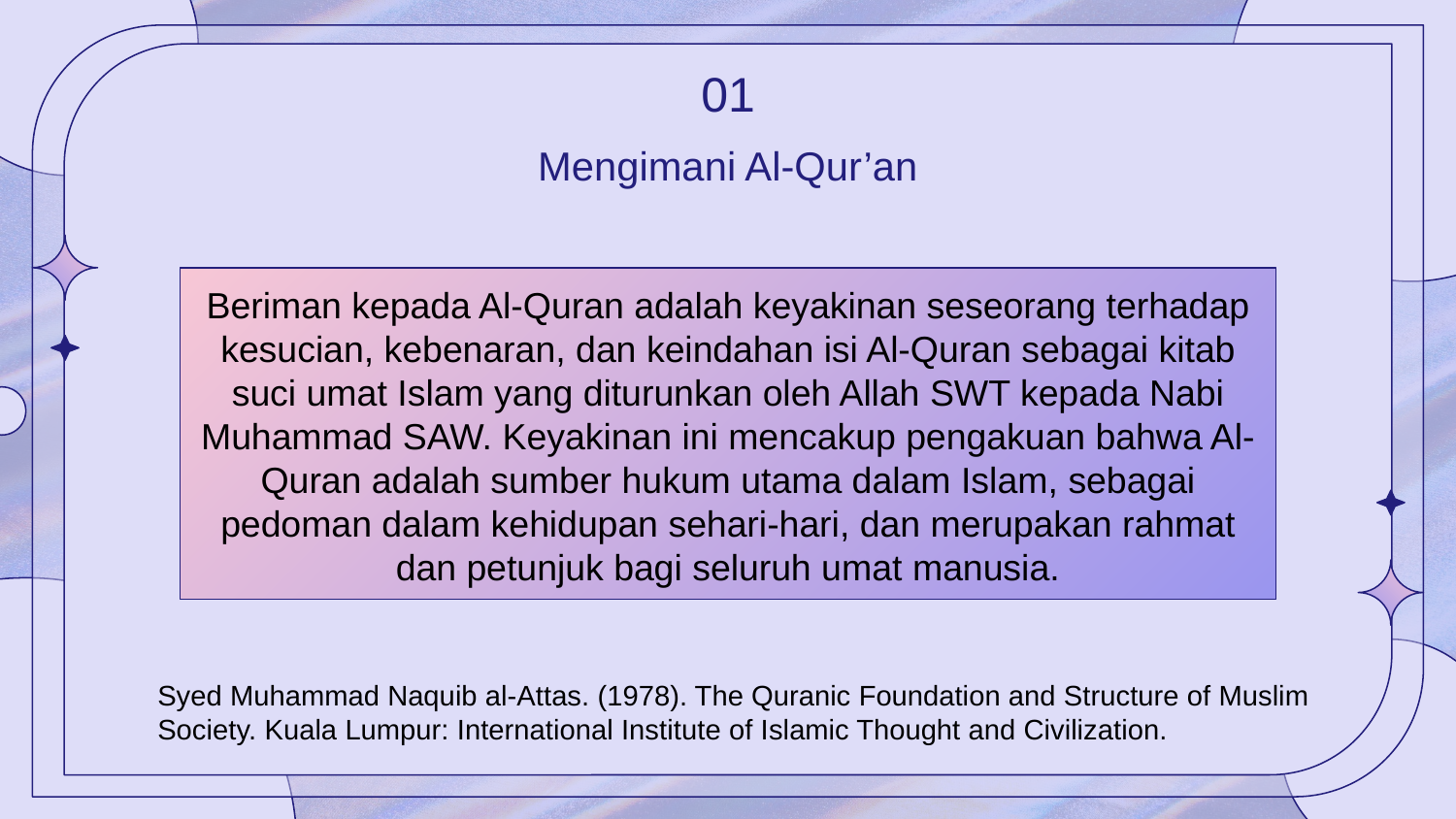

01
# Mengimani Al-Qur’an

Beriman kepada Al-Quran adalah keyakinan seseorang terhadap kesucian, kebenaran, dan keindahan isi Al-Quran sebagai kitab suci umat Islam yang diturunkan oleh Allah SWT kepada Nabi Muhammad SAW. Keyakinan ini mencakup pengakuan bahwa Al-Quran adalah sumber hukum utama dalam Islam, sebagai pedoman dalam kehidupan sehari-hari, dan merupakan rahmat dan petunjuk bagi seluruh umat manusia.

Syed Muhammad Naquib al-Attas. (1978). The Quranic Foundation and Structure of Muslim Society. Kuala Lumpur: International Institute of Islamic Thought and Civilization.